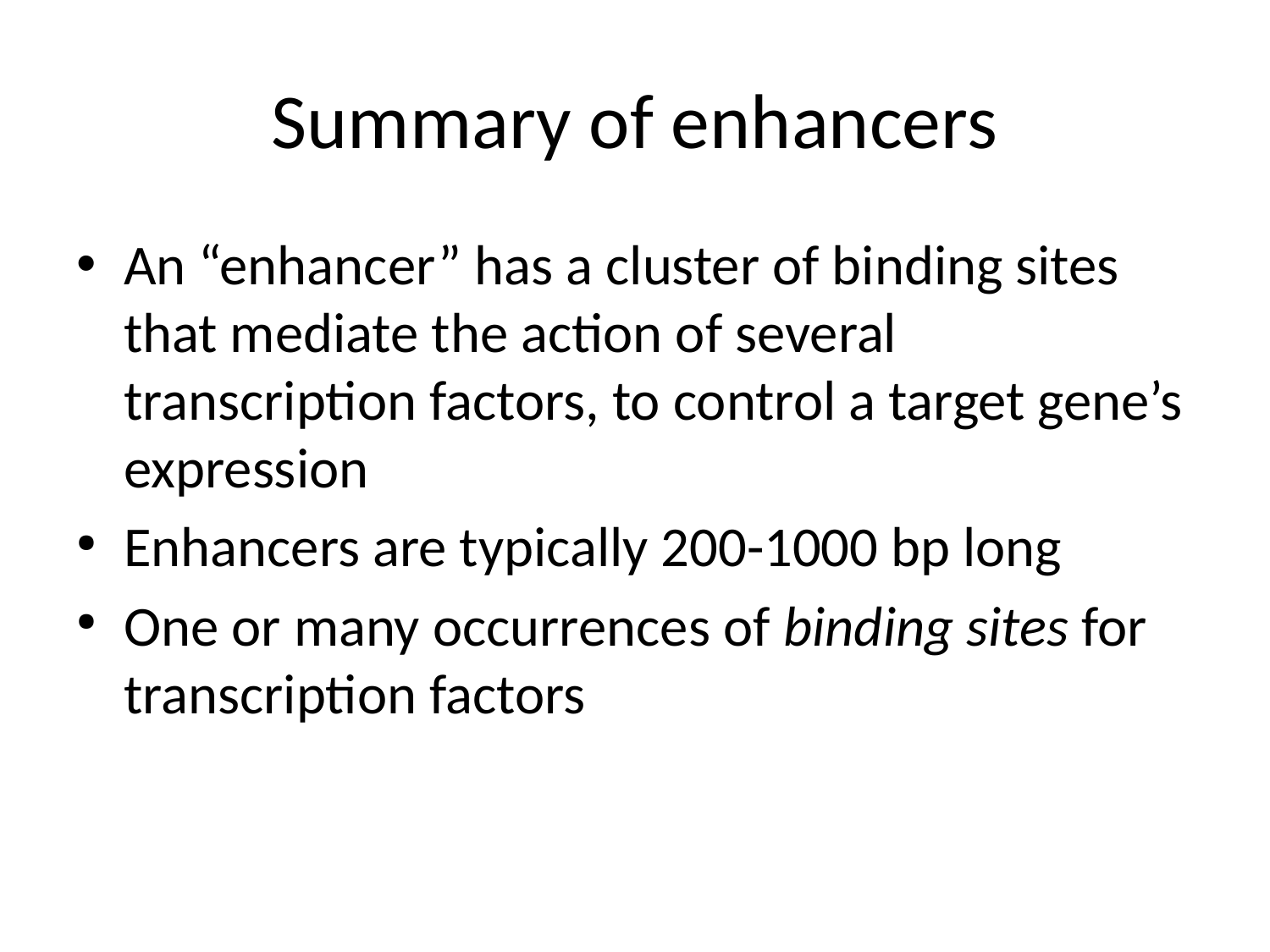

# Summary of enhancers
An “enhancer” has a cluster of binding sites that mediate the action of several transcription factors, to control a target gene’s expression
Enhancers are typically 200-1000 bp long
One or many occurrences of binding sites for transcription factors